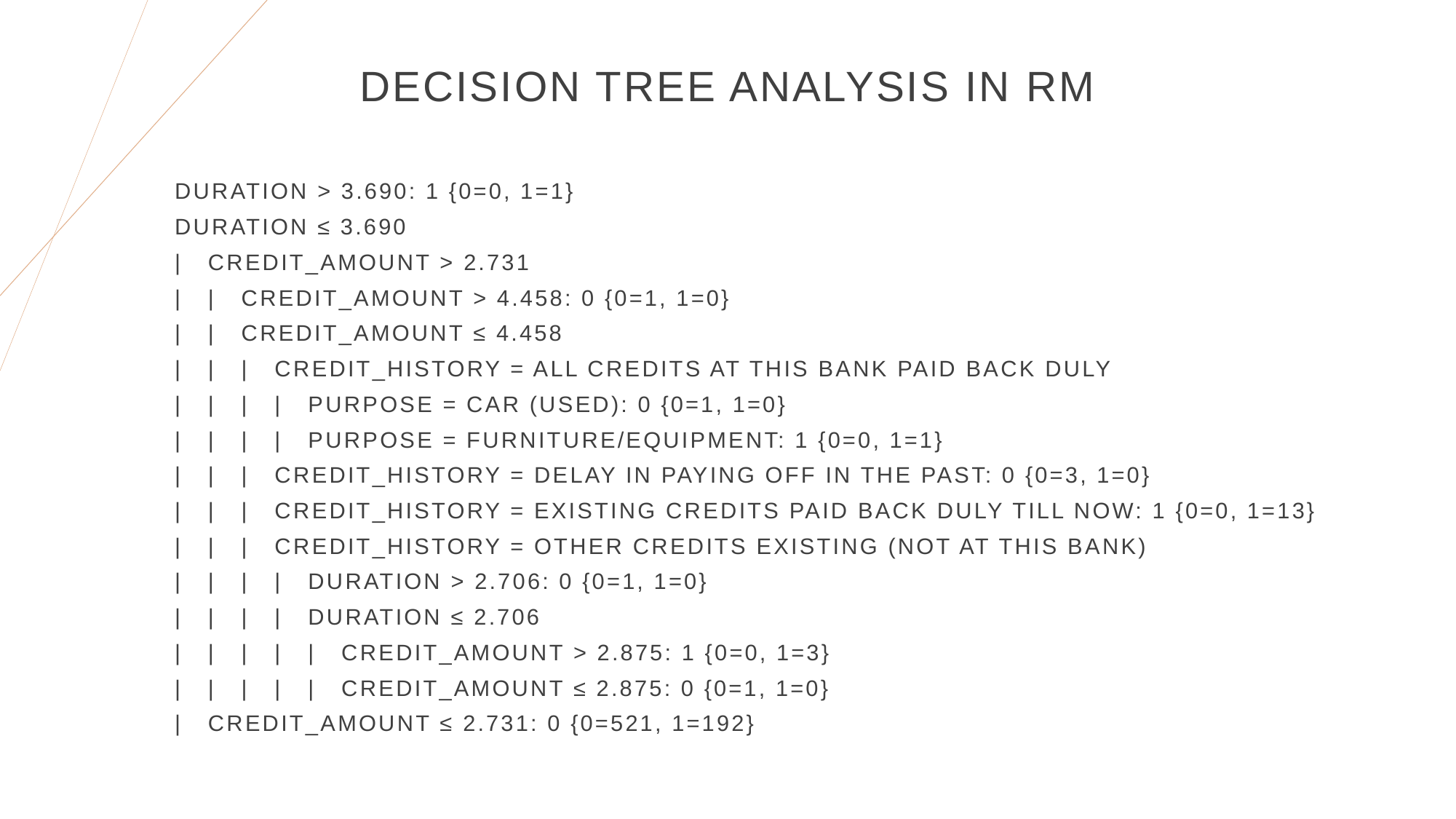

# DECISION TREE ANALYSIS IN RM
Duration > 3.690: 1 {0=0, 1=1}
Duration ≤ 3.690
|   Credit_amount > 2.731
|   |   Credit_amount > 4.458: 0 {0=1, 1=0}
|   |   Credit_amount ≤ 4.458
|   |   |   Credit_history = All credits at this bank paid back duly
|   |   |   |   Purpose = Car (used): 0 {0=1, 1=0}
|   |   |   |   Purpose = Furniture/equipment: 1 {0=0, 1=1}
|   |   |   Credit_history = Delay in paying off in the past: 0 {0=3, 1=0}
|   |   |   Credit_history = Existing credits paid back duly till now: 1 {0=0, 1=13}
|   |   |   Credit_history = Other credits existing (not at this bank)
|   |   |   |   Duration > 2.706: 0 {0=1, 1=0}
|   |   |   |   Duration ≤ 2.706
|   |   |   |   |   Credit_amount > 2.875: 1 {0=0, 1=3}
|   |   |   |   |   Credit_amount ≤ 2.875: 0 {0=1, 1=0}
|   Credit_amount ≤ 2.731: 0 {0=521, 1=192}